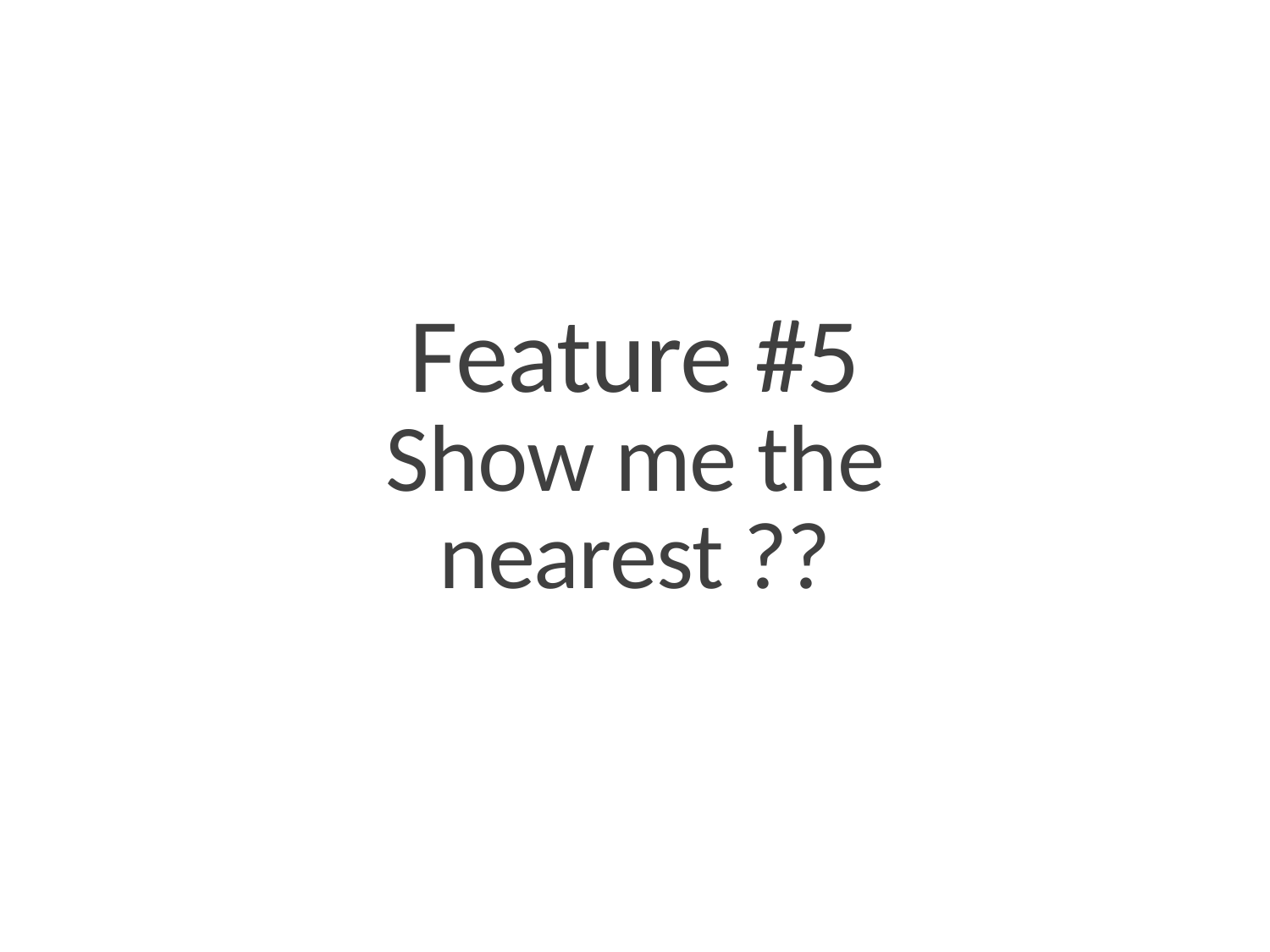

Feature #5
Show me the nearest ??
14